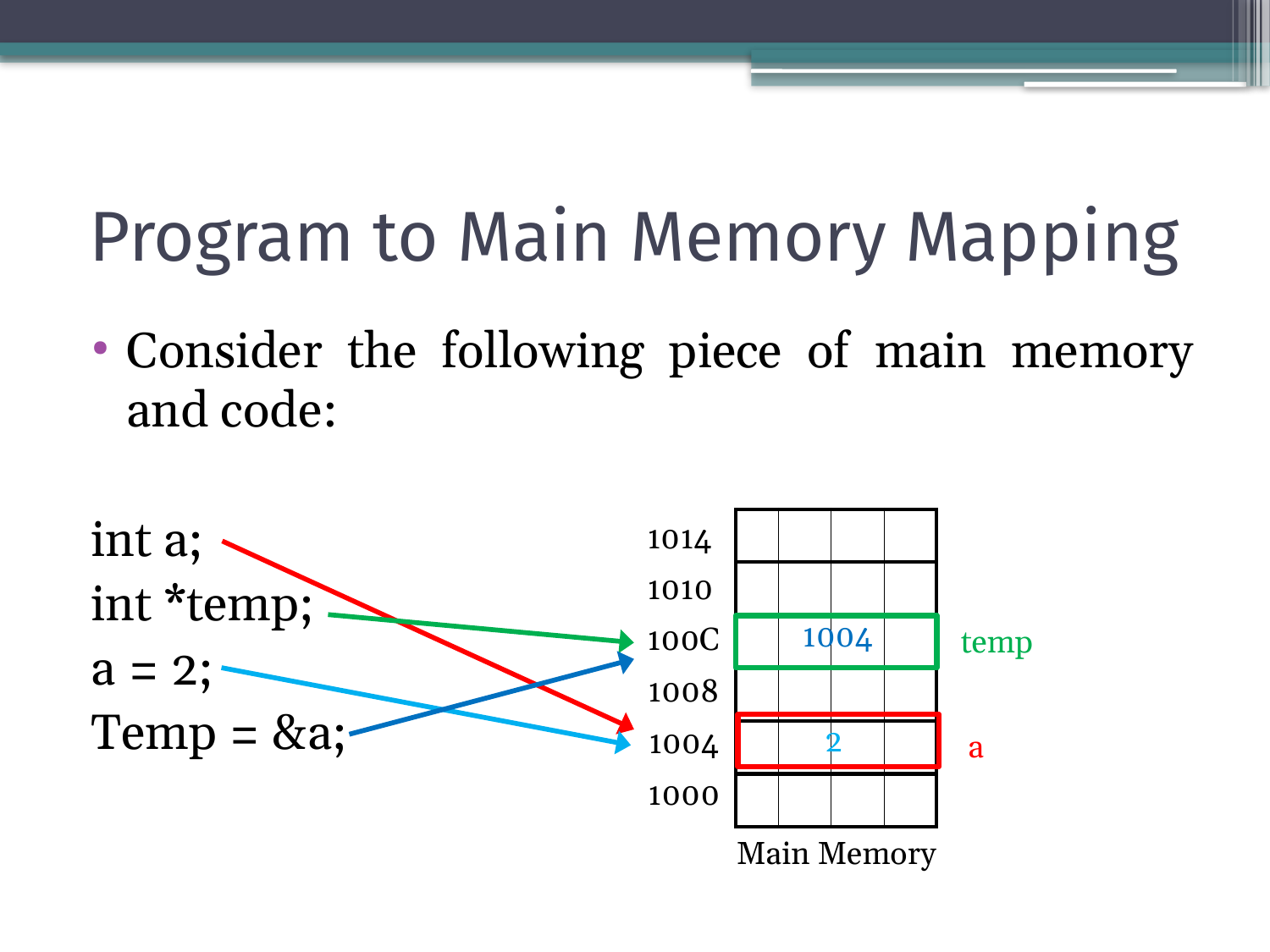

# Program to Main Memory Mapping
Consider the following piece of main memory and code:

int a;
int *temp;
a = 2;
Temp = &a;
|  |  |  |  |
| --- | --- | --- | --- |
|  |  |  |  |
|  |  |  |  |
|  |  |  |  |
|  |  |  |  |
|  |  |  |  |
1014
1010
1004
100C
temp

1008

2
1004
a
1000
Main Memory